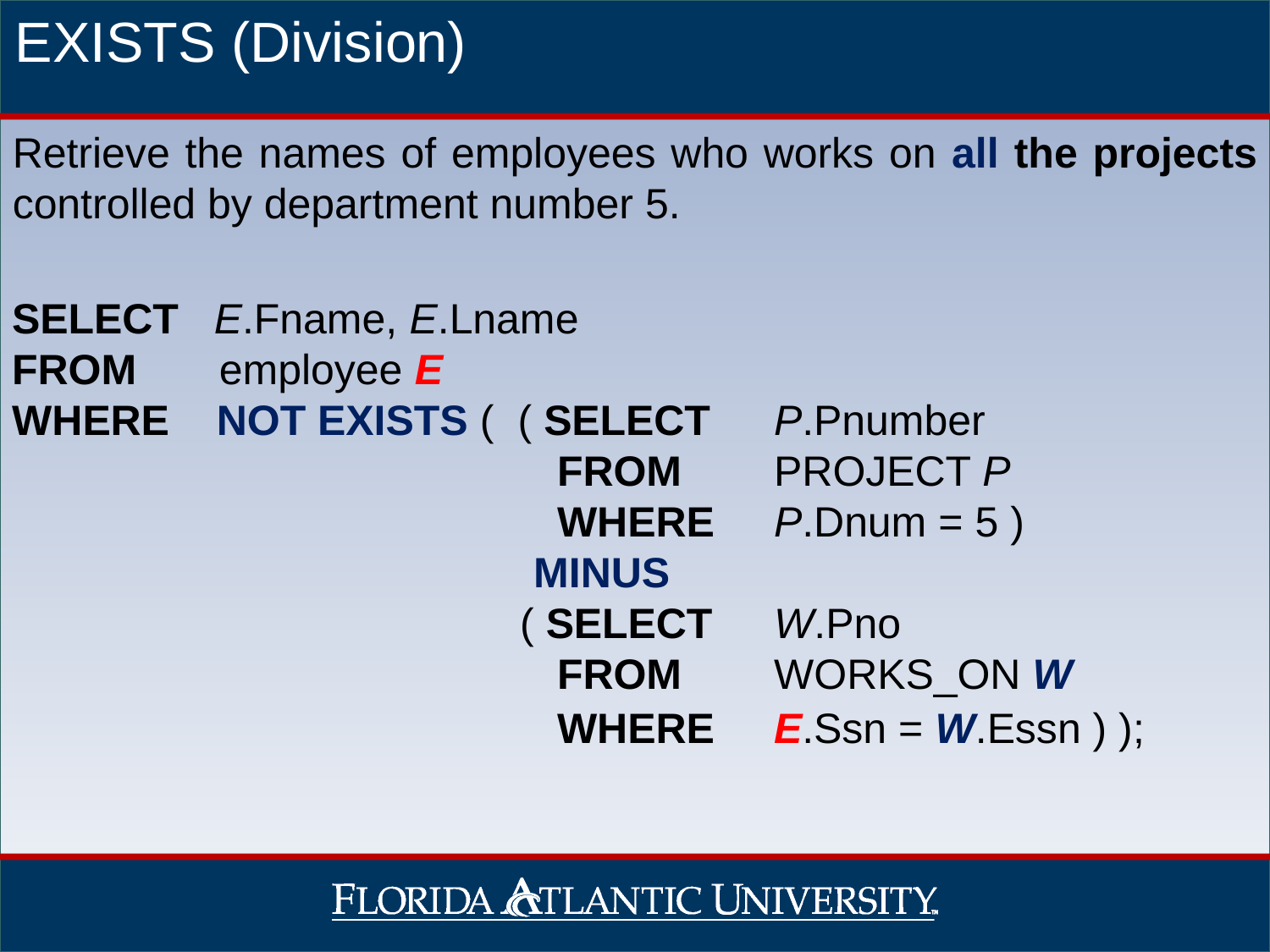

EXISTS (Division)
Retrieve the names of employees who works on all the projects controlled by department number 5.
SELECT   E.Fname, E.Lname
FROM       employee E
WHERE    NOT EXISTS (  ( SELECT	P.Pnumber
                                              FROM	PROJECT P
                                              WHERE  	P.Dnum = 5 )
                                            MINUS
				( SELECT 	W.Pno
                                              FROM     	WORKS_ON W
                                              WHERE 	E.Ssn = W.Essn ) );